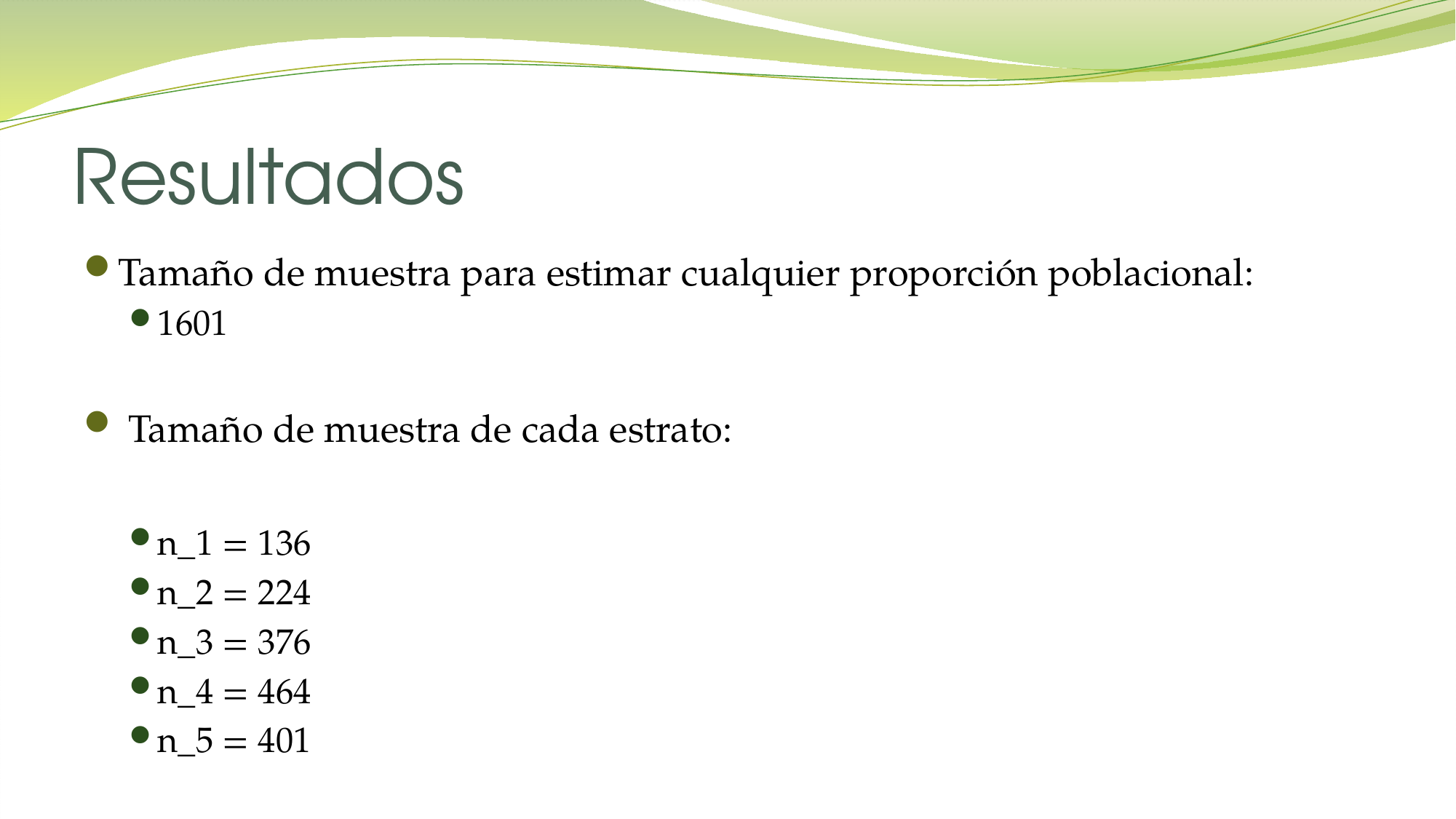

# Resultados
Tamaño de muestra para estimar cualquier proporción poblacional:
1601

 Tamaño de muestra de cada estrato:

n_1 = 136
n_2 = 224
n_3 = 376
n_4 = 464
n_5 = 401